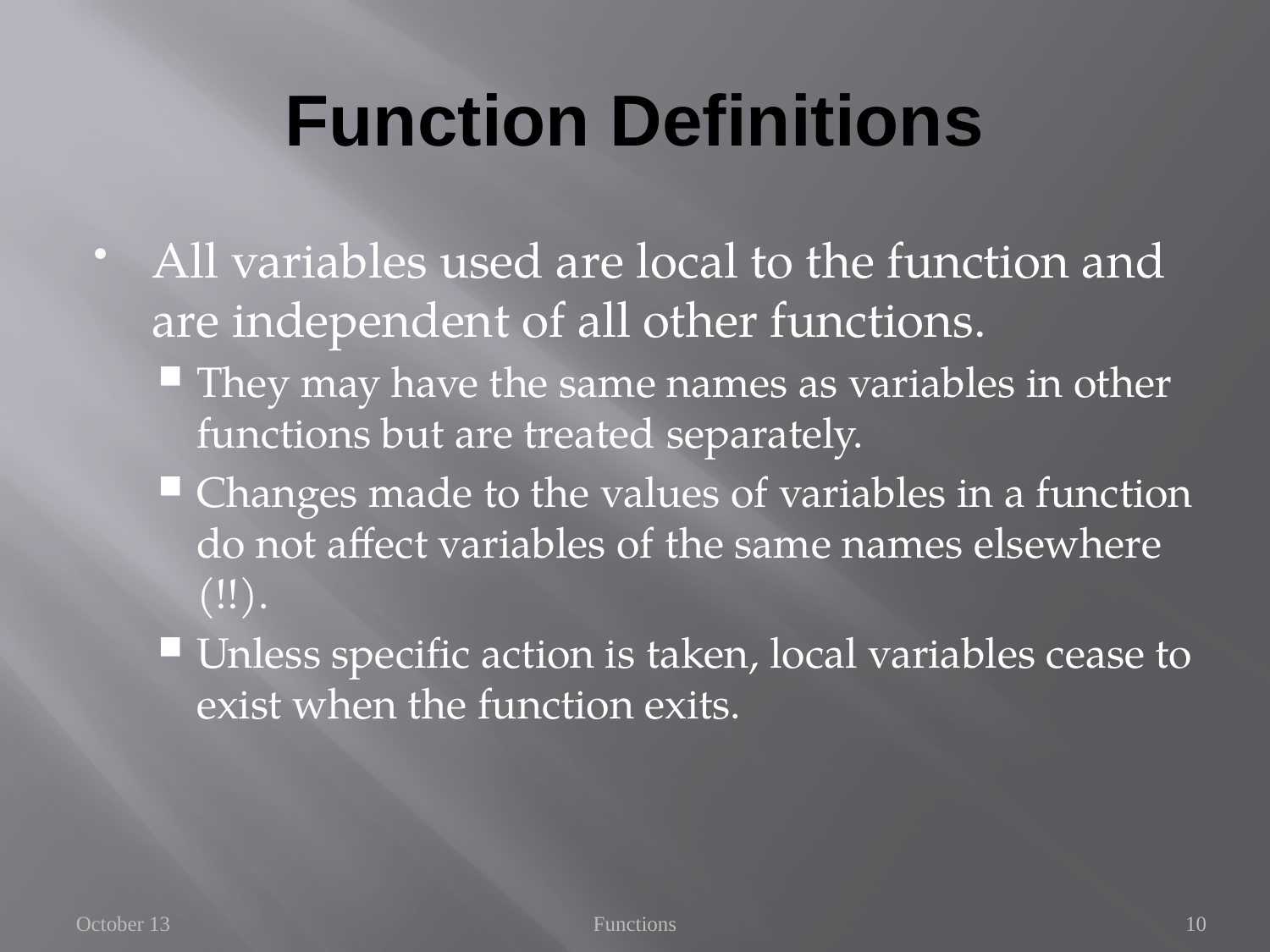

# Function Definitions
All variables used are local to the function and are independent of all other functions.
They may have the same names as variables in other functions but are treated separately.
Changes made to the values of variables in a function do not affect variables of the same names elsewhere (!!).
Unless specific action is taken, local variables cease to exist when the function exits.
October 13
Functions
10